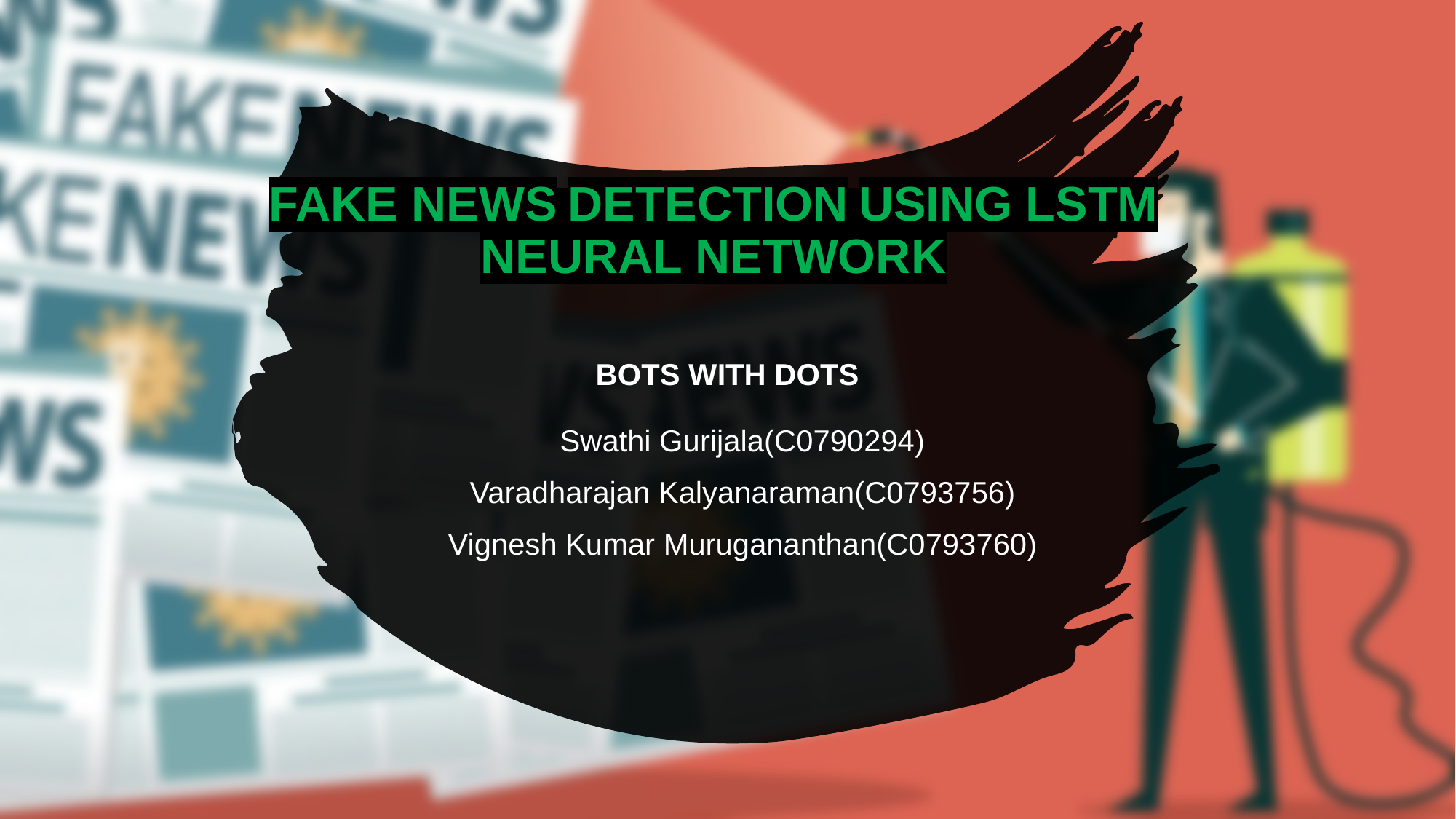

# FAKE NEWS DETECTION USING LSTM NEURAL NETWORK
Bots with dots
Swathi Gurijala(C0790294)
Varadharajan Kalyanaraman(C0793756)
Vignesh Kumar Murugananthan(C0793760)
1